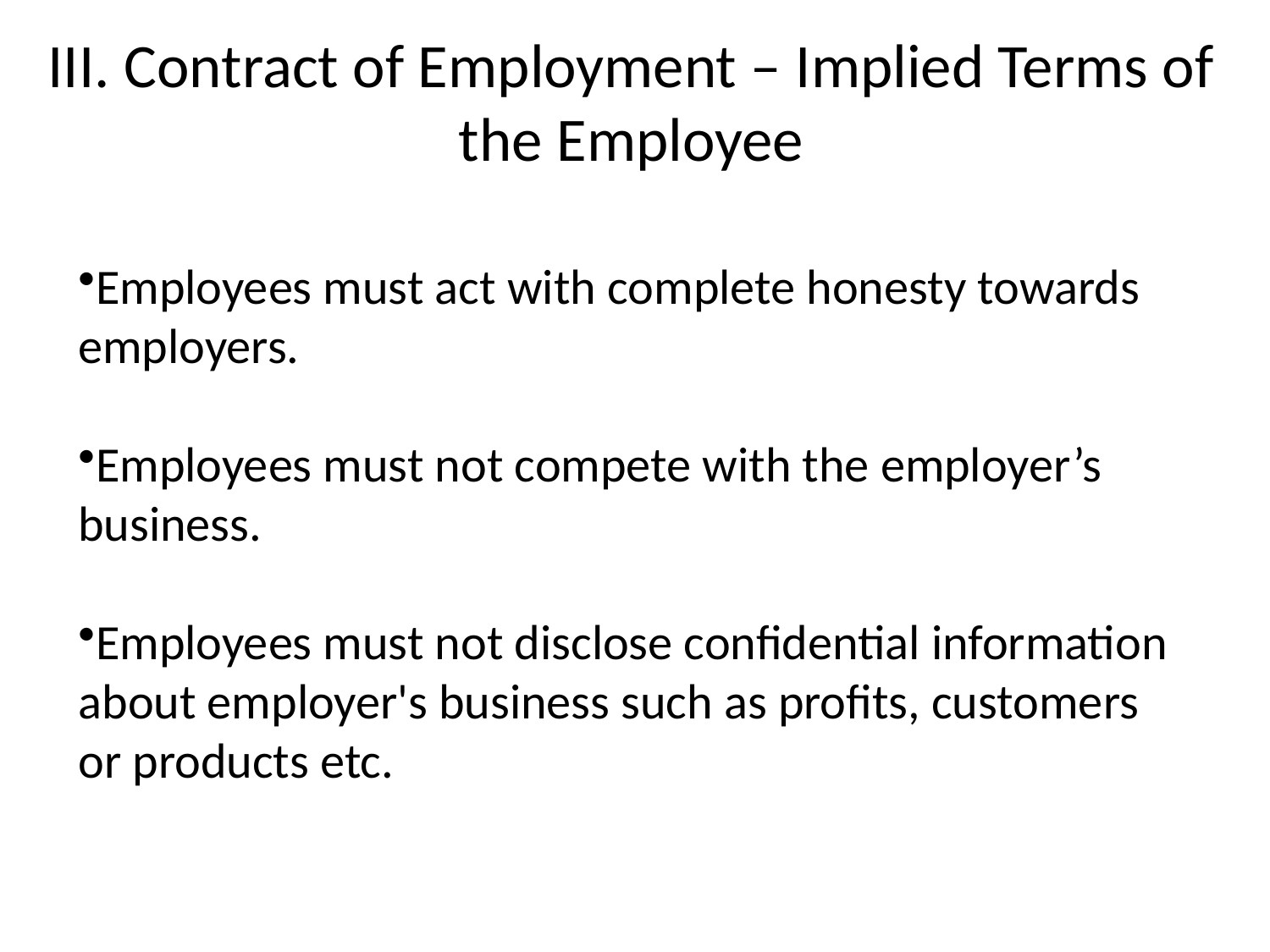

# III. Contract of Employment – Implied Terms of the Employee
Employees must act with complete honesty towards employers.

Employees must not compete with the employer’s business.

Employees must not disclose confidential information about employer's business such as profits, customers or products etc.